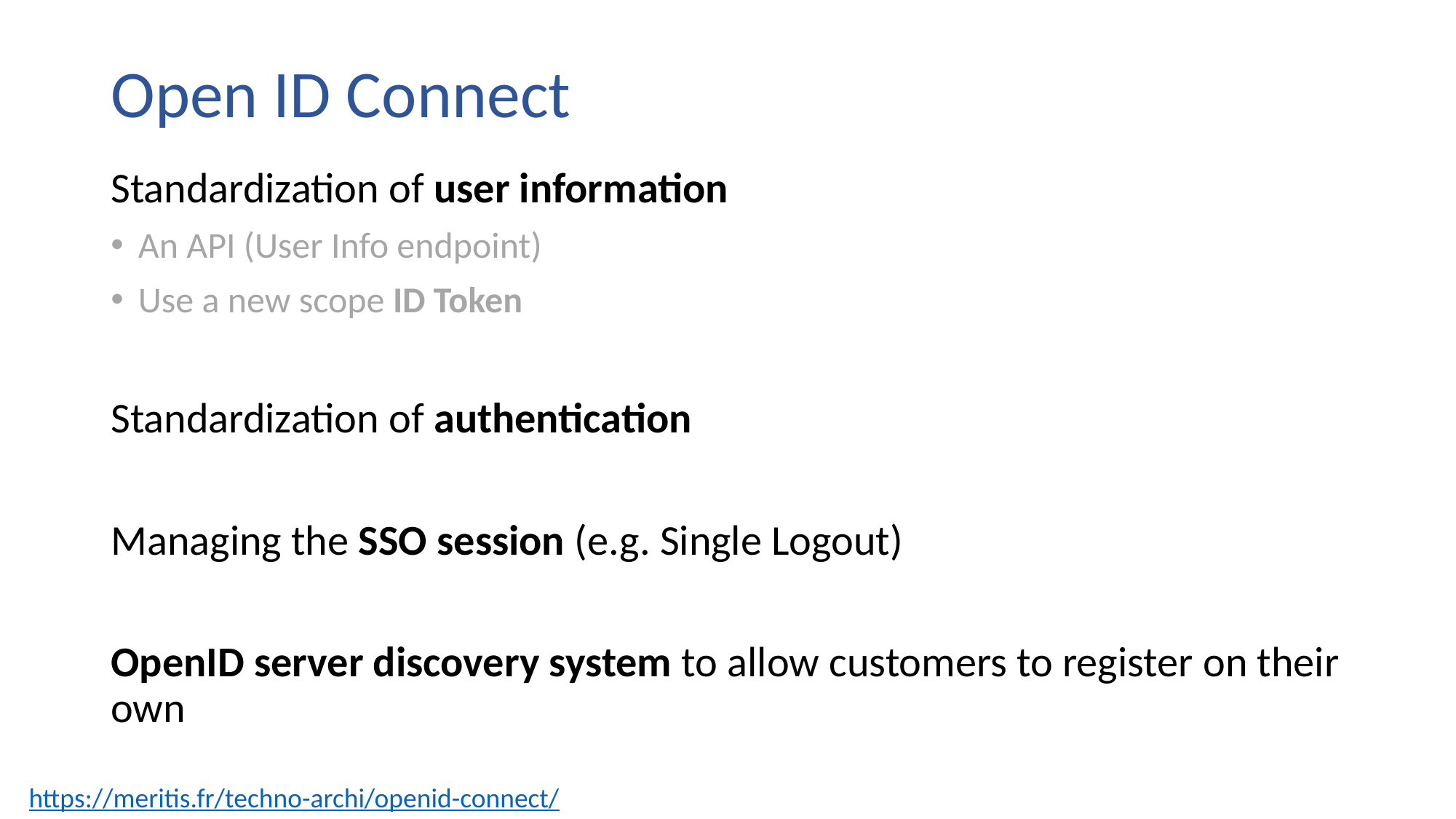

# Open ID Connect
Standardization of user information
An API (User Info endpoint)
Use a new scope ID Token

Standardization of authentication

Managing the SSO session (e.g. Single Logout)

OpenID server discovery system to allow customers to register on their own

https://meritis.fr/techno-archi/openid-connect/